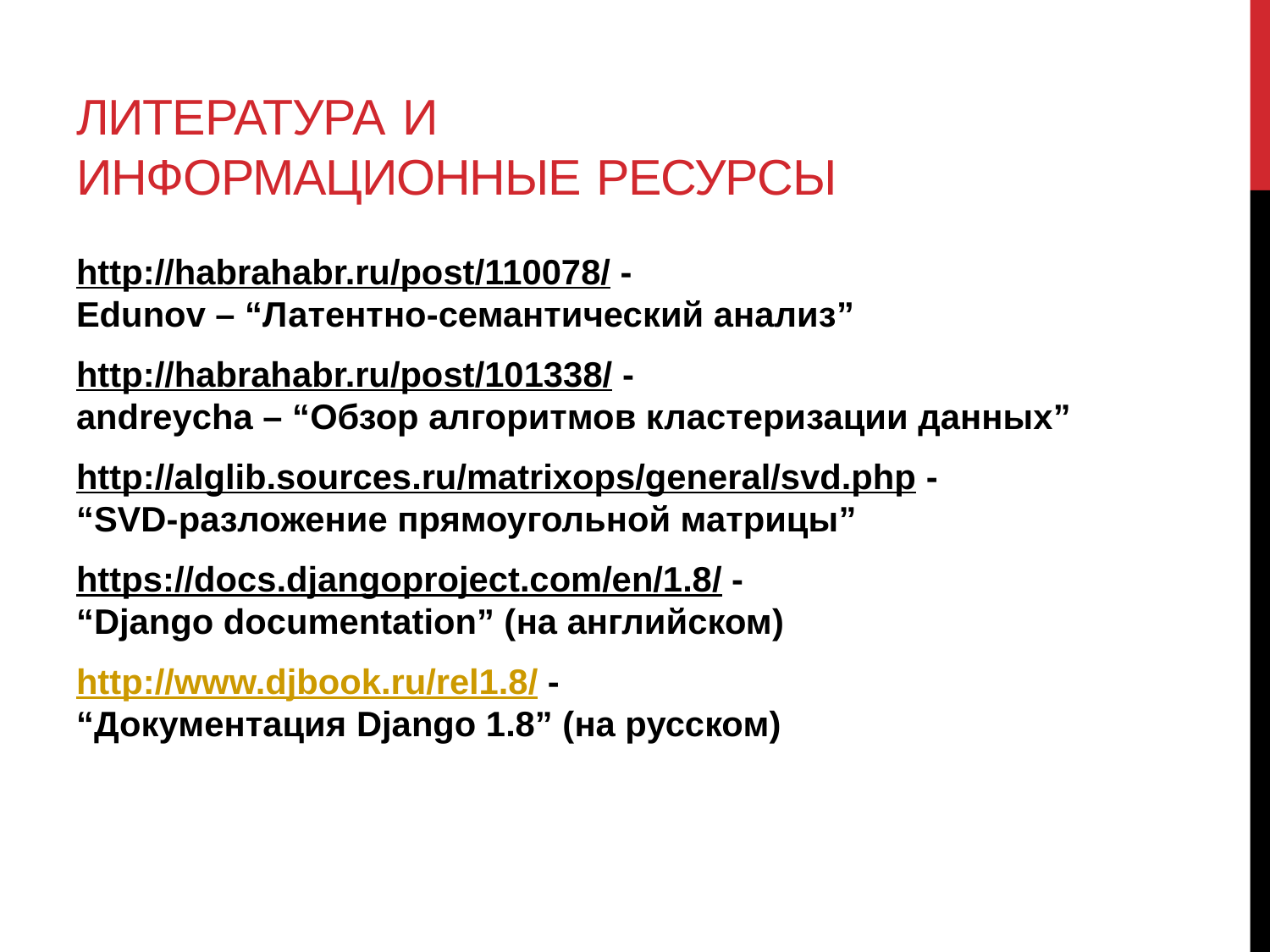

# Литература и информационные ресурсы
http://habrahabr.ru/post/110078/ -
Edunov – “Латентно-семантический анализ”
http://habrahabr.ru/post/101338/ -
andreycha – “Обзор алгоритмов кластеризации данных”
http://alglib.sources.ru/matrixops/general/svd.php -
“SVD-разложение прямоугольной матрицы”
https://docs.djangoproject.com/en/1.8/ -
“Django documentation” (на английском)
http://www.djbook.ru/rel1.8/ -
“Документация Django 1.8” (на русском)